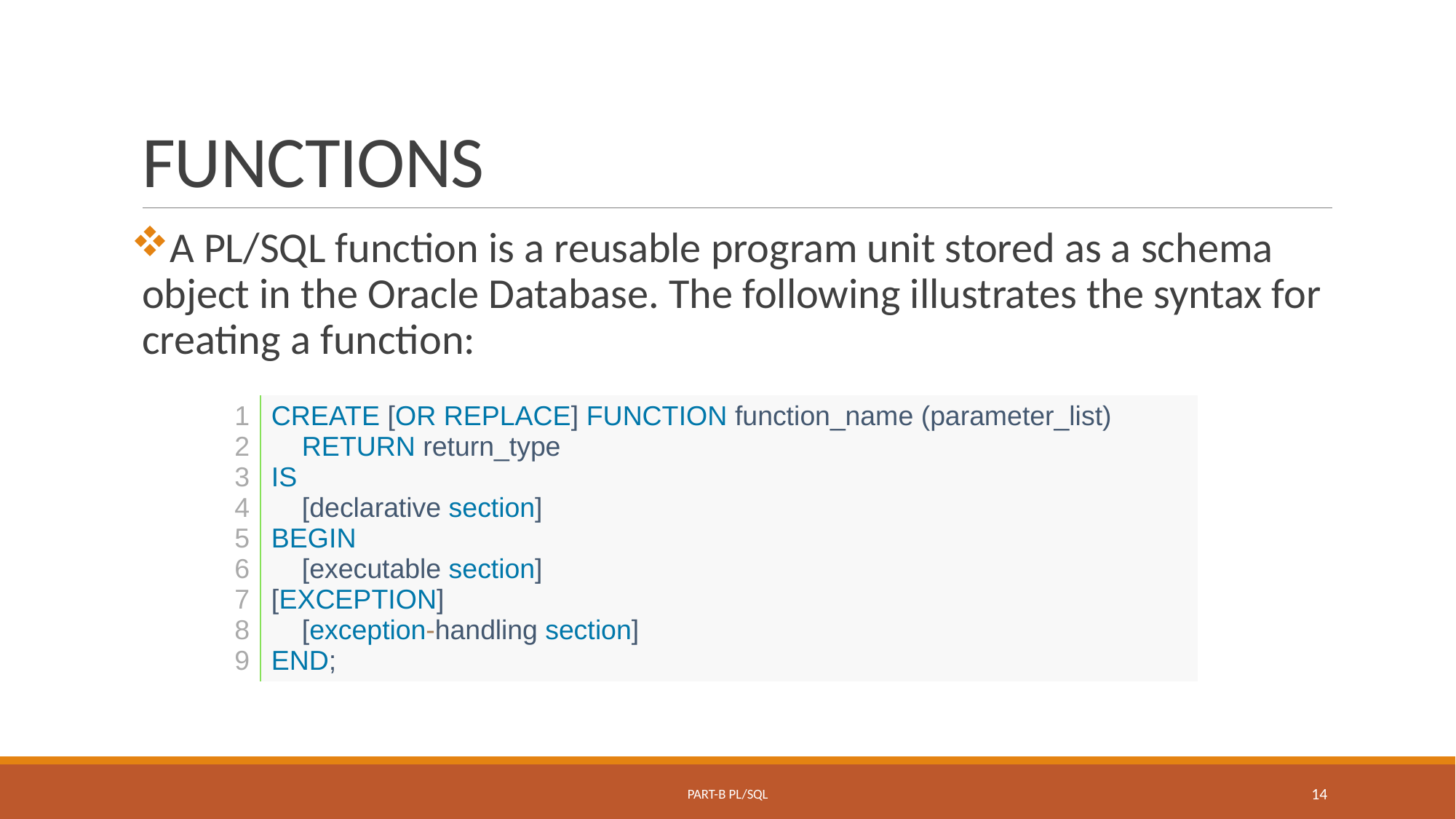

# FUNCTIONS
A PL/SQL function is a reusable program unit stored as a schema object in the Oracle Database. The following illustrates the syntax for creating a function:

| 1 2 3 4 5 6 7 8 9 | CREATE [OR REPLACE] FUNCTION function\_name (parameter\_list)     RETURN return\_type IS     [declarative section] BEGIN     [executable section] [EXCEPTION]     [exception-handling section] END; |
| --- | --- |
Part-B PL/SQL
14